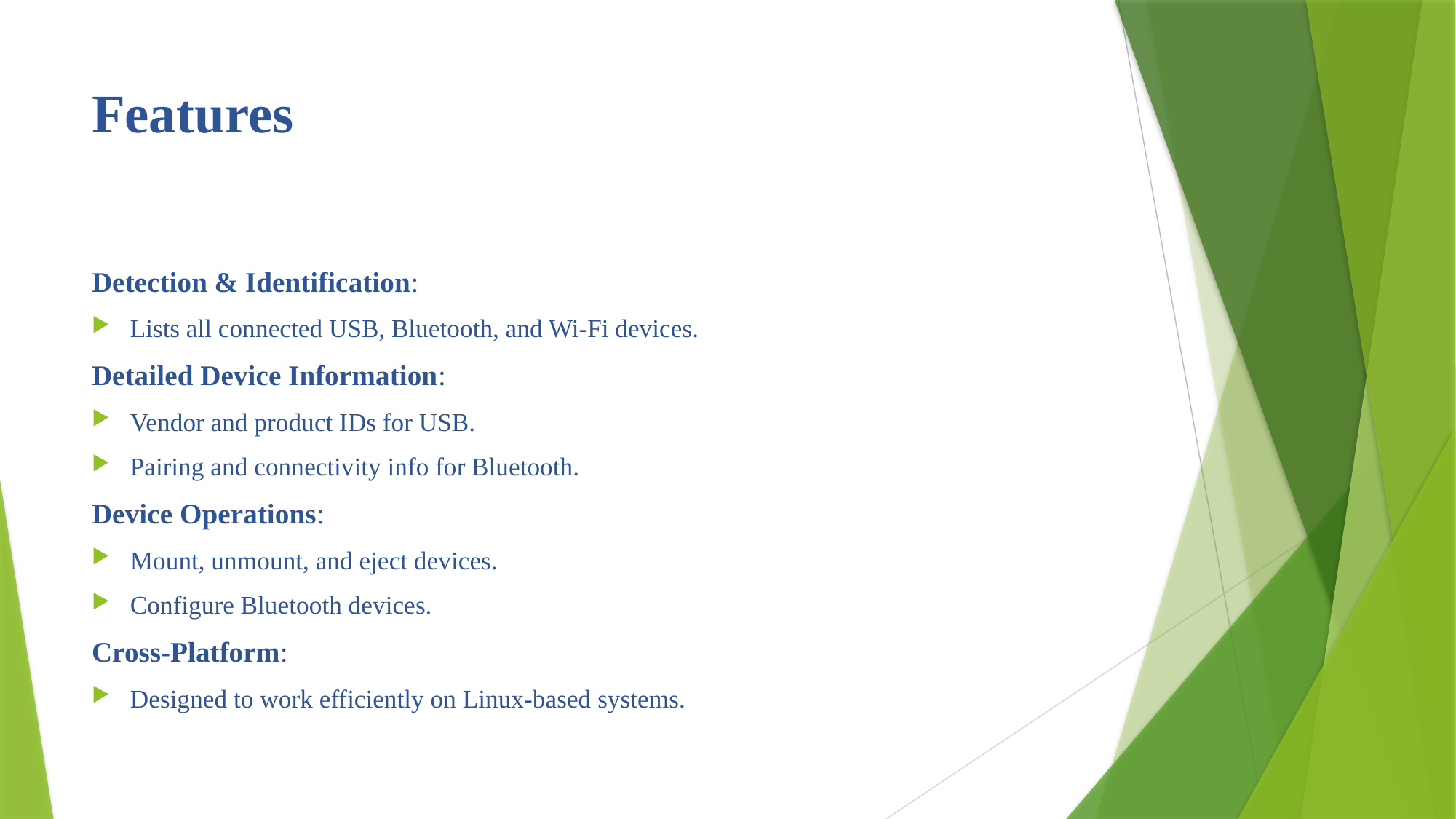

# Features
Detection & Identification:
Lists all connected USB, Bluetooth, and Wi-Fi devices.
Detailed Device Information:
Vendor and product IDs for USB.
Pairing and connectivity info for Bluetooth.
Device Operations:
Mount, unmount, and eject devices.
Configure Bluetooth devices.
Cross-Platform:
Designed to work efficiently on Linux-based systems.